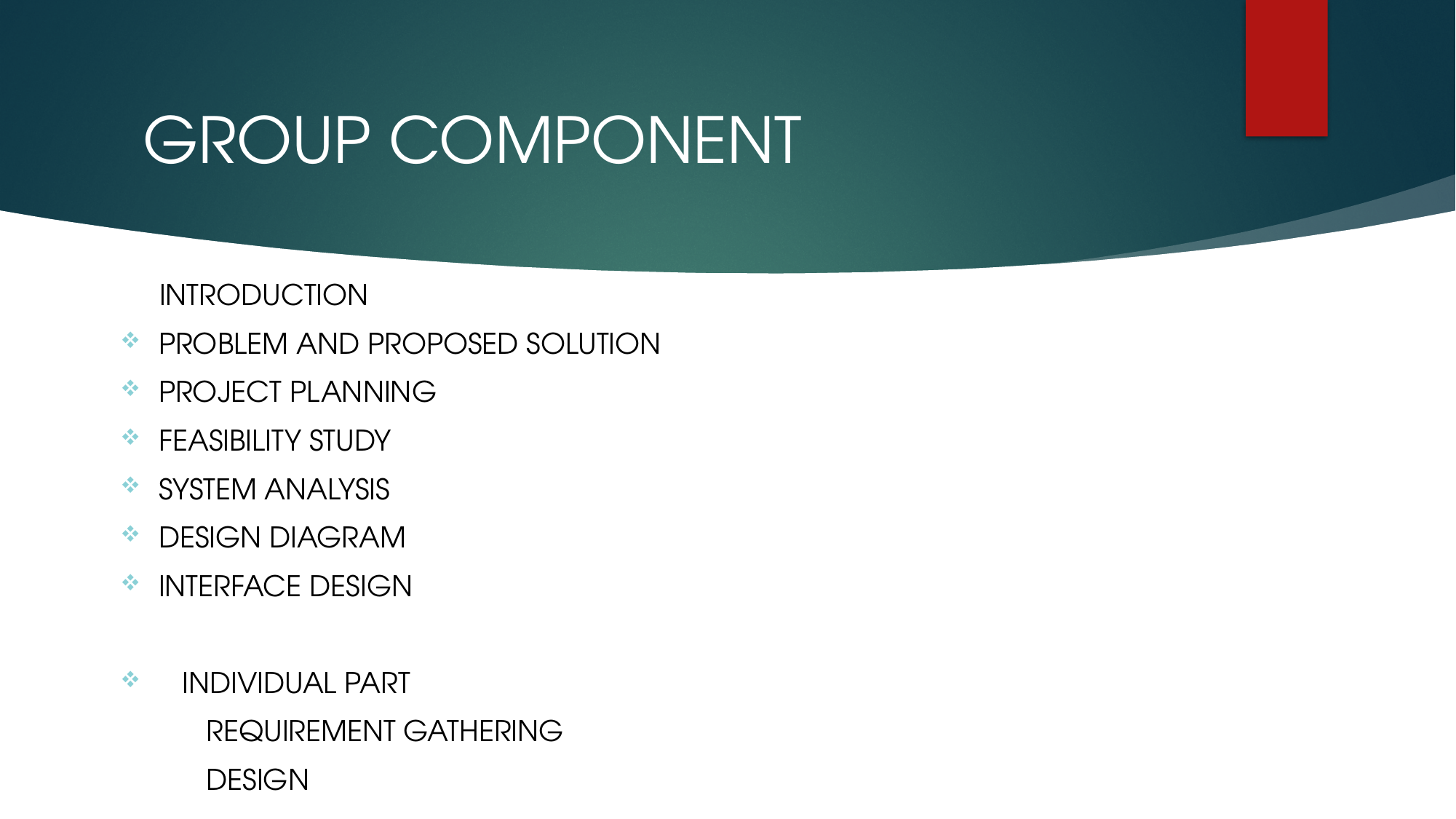

# GROUP COMPONENT

     INTRODUCTION
PROBLEM AND PROPOSED SOLUTION
PROJECT PLANNING
FEASIBILITY STUDY
SYSTEM ANALYSIS
DESIGN DIAGRAM
INTERFACE DESIGN

   INDIVIDUAL PART
           REQUIREMENT GATHERING
           DESIGN